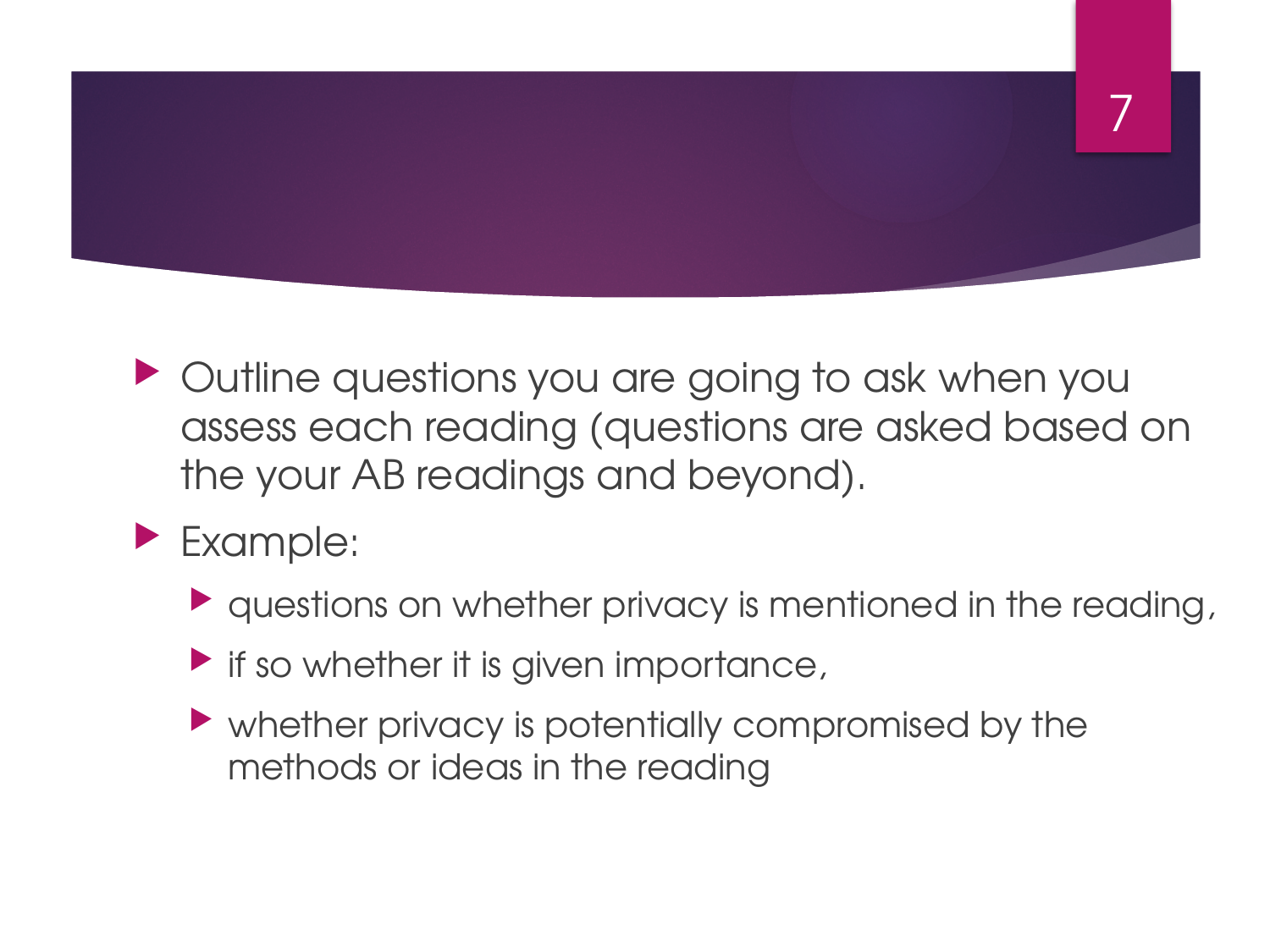

7
#
Outline questions you are going to ask when you assess each reading (questions are asked based on the your AB readings and beyond).
Example:
questions on whether privacy is mentioned in the reading,
if so whether it is given importance,
whether privacy is potentially compromised by the methods or ideas in the reading